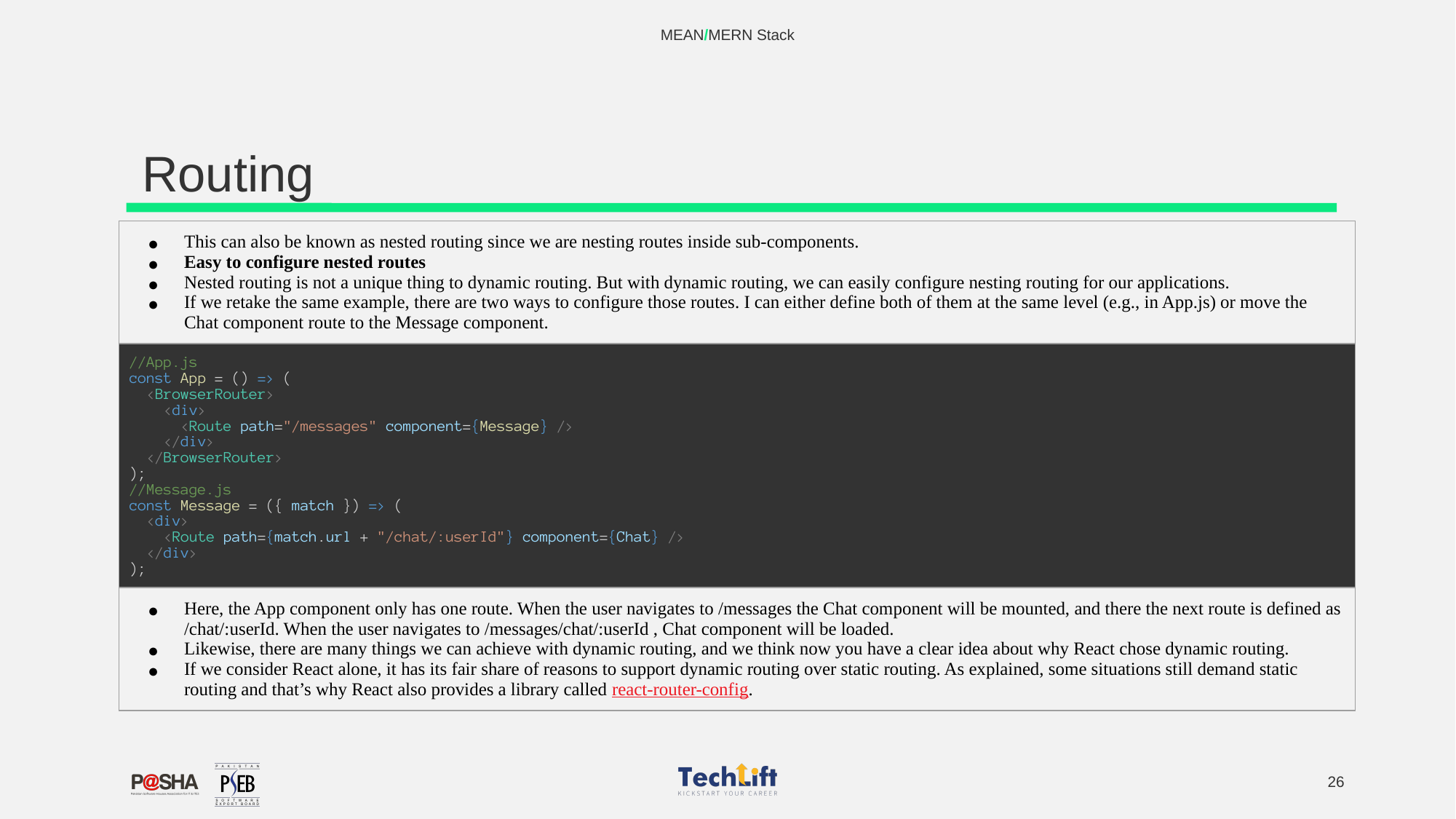

MEAN/MERN Stack
# Routing
| This can also be known as nested routing since we are nesting routes inside sub-components. Easy to configure nested routes Nested routing is not a unique thing to dynamic routing. But with dynamic routing, we can easily configure nesting routing for our applications. If we retake the same example, there are two ways to configure those routes. I can either define both of them at the same level (e.g., in App.js) or move the Chat component route to the Message component. |
| --- |
| //App.js const App = () => (   <BrowserRouter>     <div>       <Route path="/messages" component={Message} />     </div>   </BrowserRouter> ); //Message.js const Message = ({ match }) => (   <div>     <Route path={match.url + "/chat/:userId"} component={Chat} />   </div> ); |
| Here, the App component only has one route. When the user navigates to /messages the Chat component will be mounted, and there the next route is defined as /chat/:userId. When the user navigates to /messages/chat/:userId , Chat component will be loaded. Likewise, there are many things we can achieve with dynamic routing, and we think now you have a clear idea about why React chose dynamic routing. If we consider React alone, it has its fair share of reasons to support dynamic routing over static routing. As explained, some situations still demand static routing and that’s why React also provides a library called react-router-config. |
26